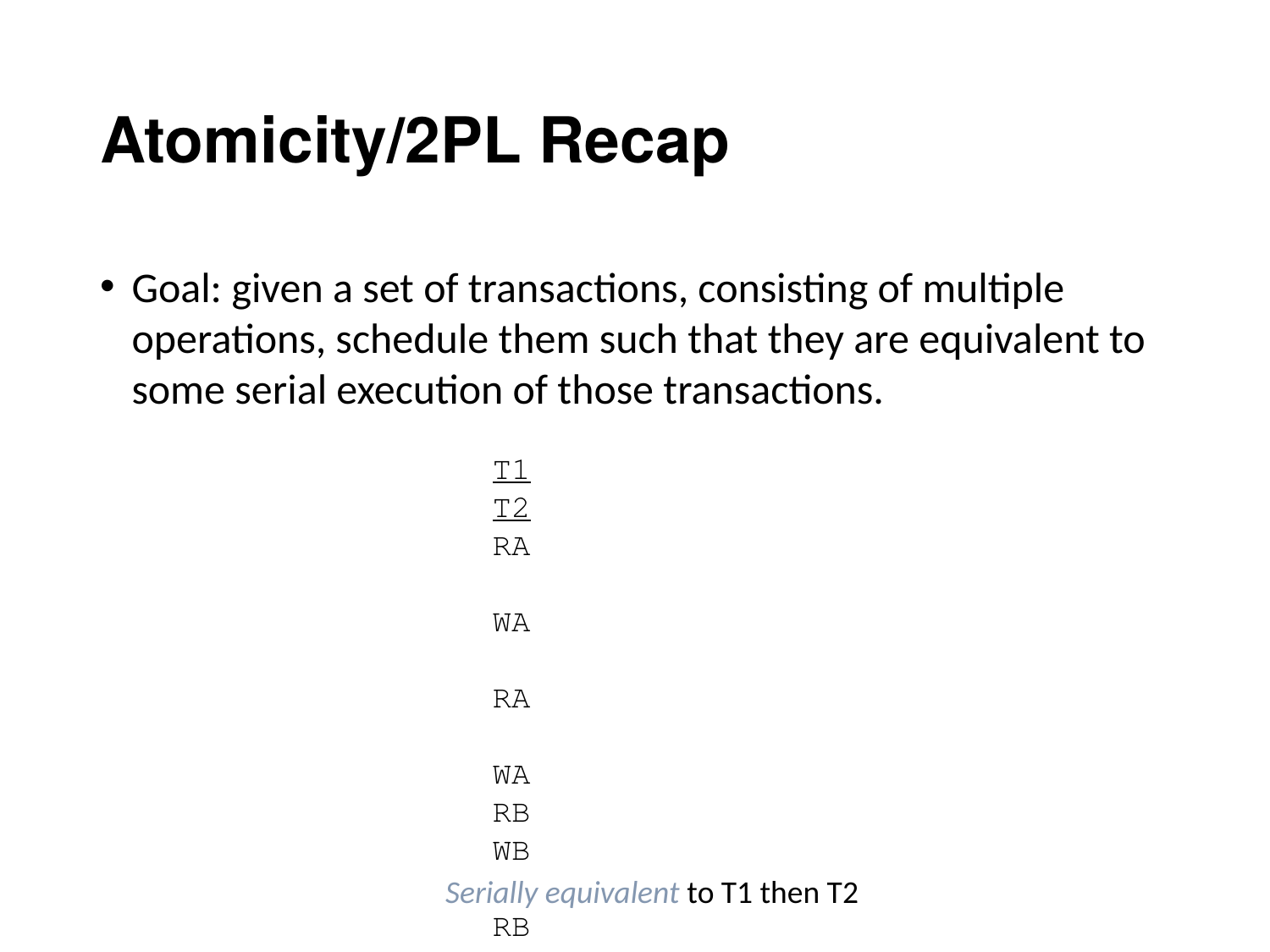

# Atomicity/2PL Recap
Goal: given a set of transactions, consisting of multiple operations, schedule them such that they are equivalent to some serial execution of those transactions.
T1			T2
RA
WA
			RA
			WA
RB
WB
			RB
			WB

Serially equivalent to T1 then T2